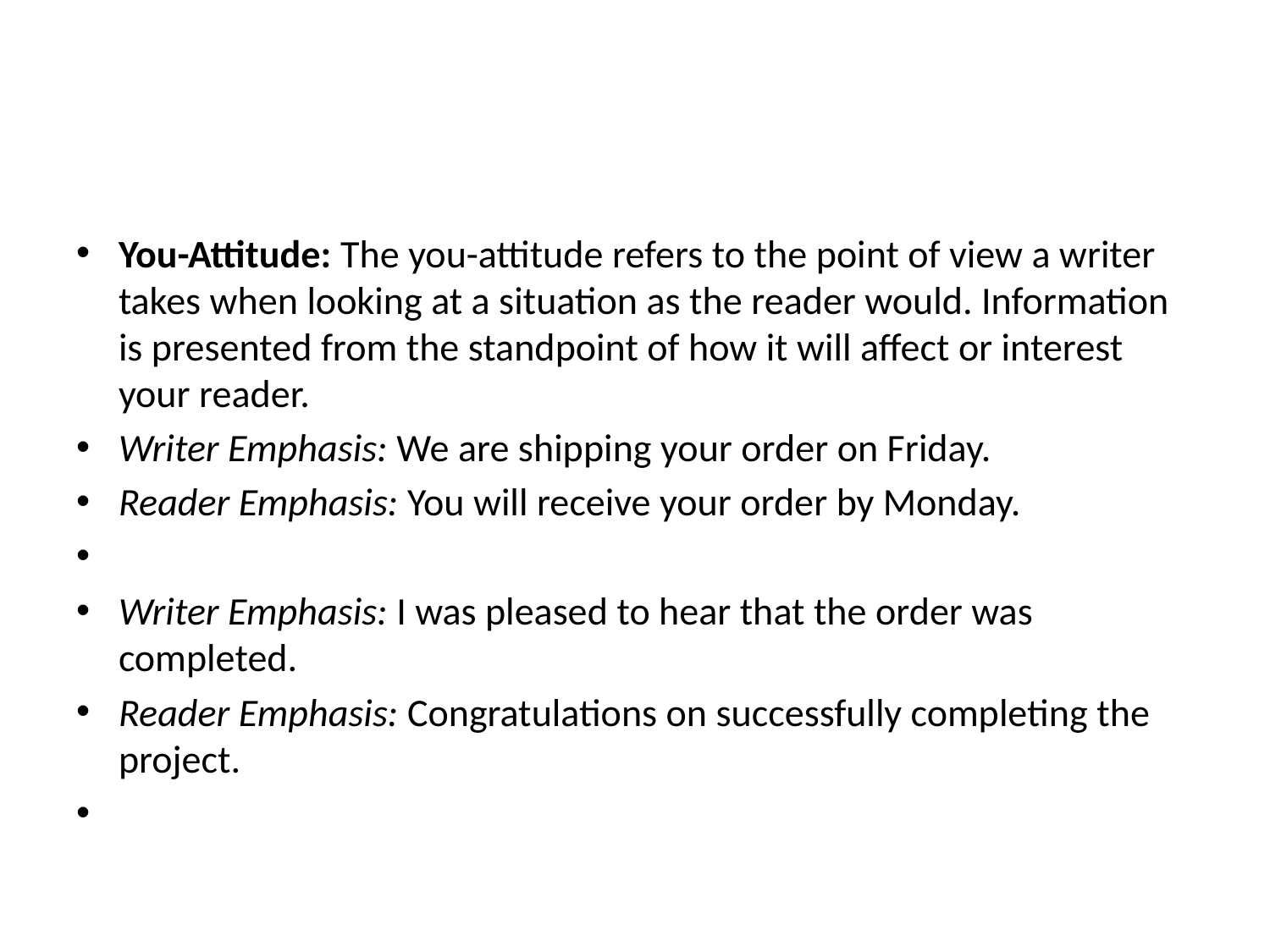

#
You-Attitude: The you-attitude refers to the point of view a writer takes when looking at a situation as the reader would. Information is presented from the standpoint of how it will affect or interest your reader.
Writer Emphasis: We are shipping your order on Friday.
Reader Emphasis: You will receive your order by Monday.

Writer Emphasis: I was pleased to hear that the order was completed.
Reader Emphasis: Congratulations on successfully completing the project.